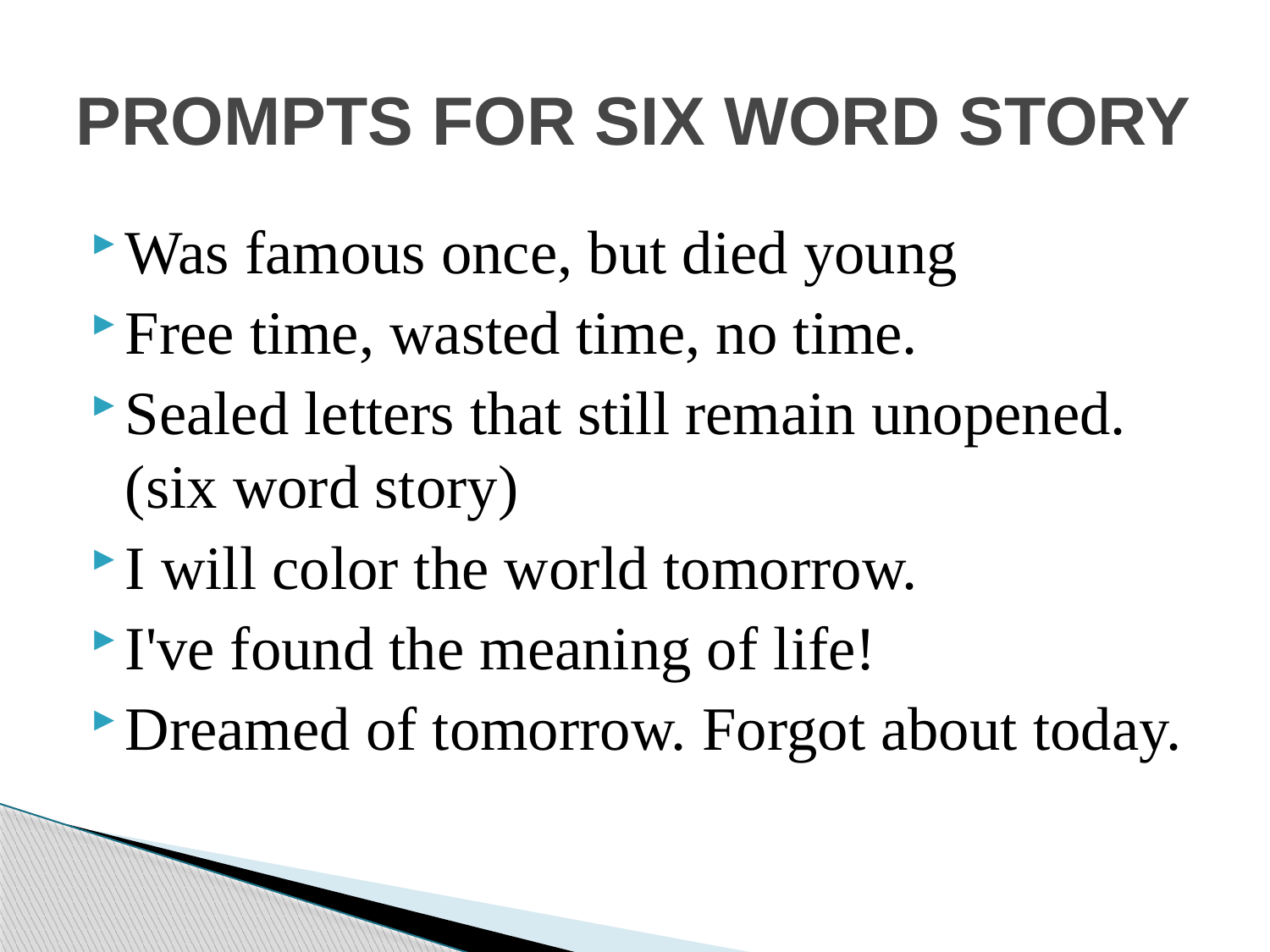

# PROMPTS FOR SIX WORD STORY
Was famous once, but died young
Free time, wasted time, no time.
Sealed letters that still remain unopened.(six word story)
I will color the world tomorrow.
I've found the meaning of life!
Dreamed of tomorrow. Forgot about today.